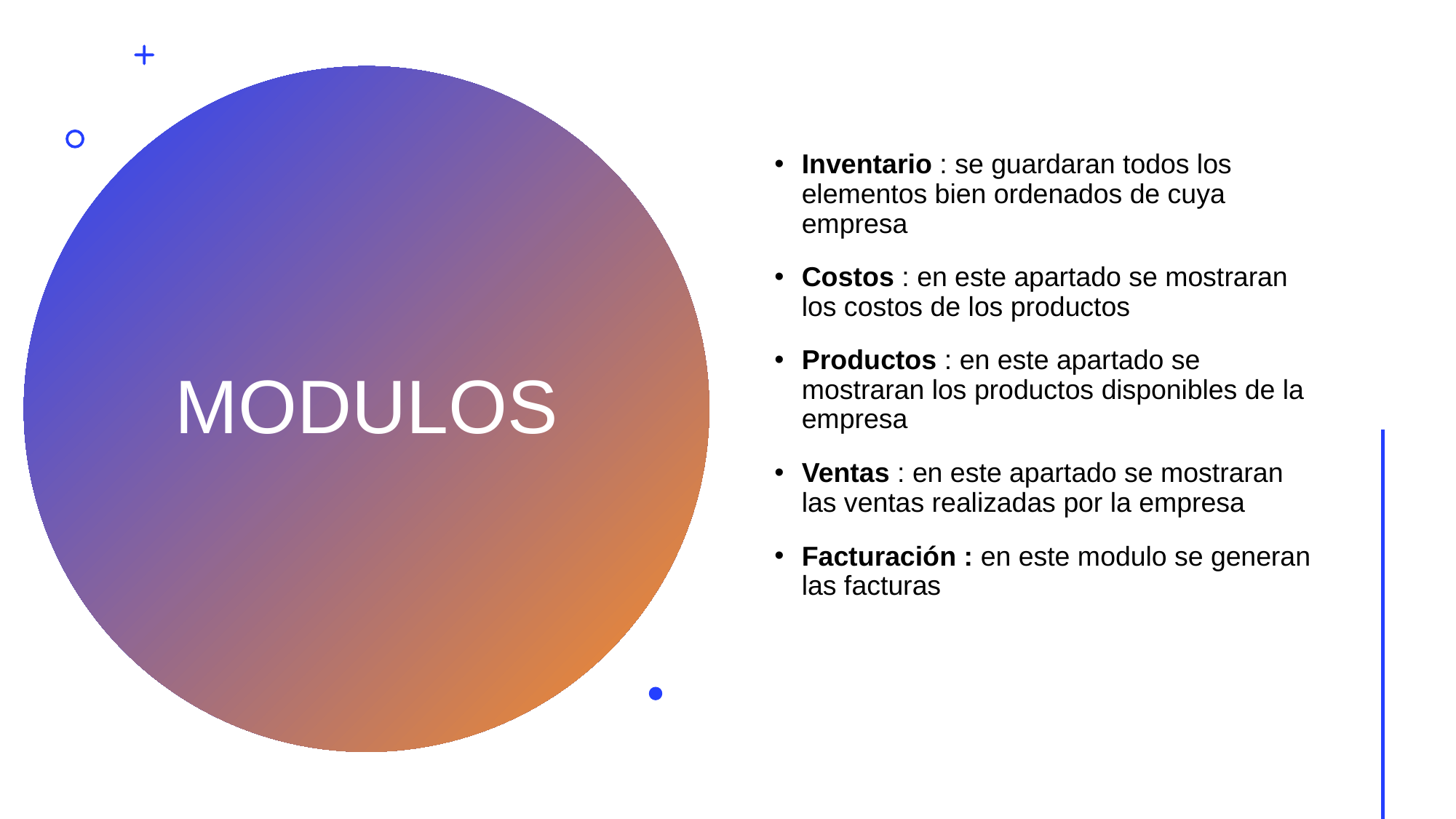

Inventario : se guardaran todos los elementos bien ordenados de cuya empresa
Costos : en este apartado se mostraran los costos de los productos
Productos : en este apartado se mostraran los productos disponibles de la empresa
Ventas : en este apartado se mostraran las ventas realizadas por la empresa
Facturación : en este modulo se generan las facturas

# MODULOS